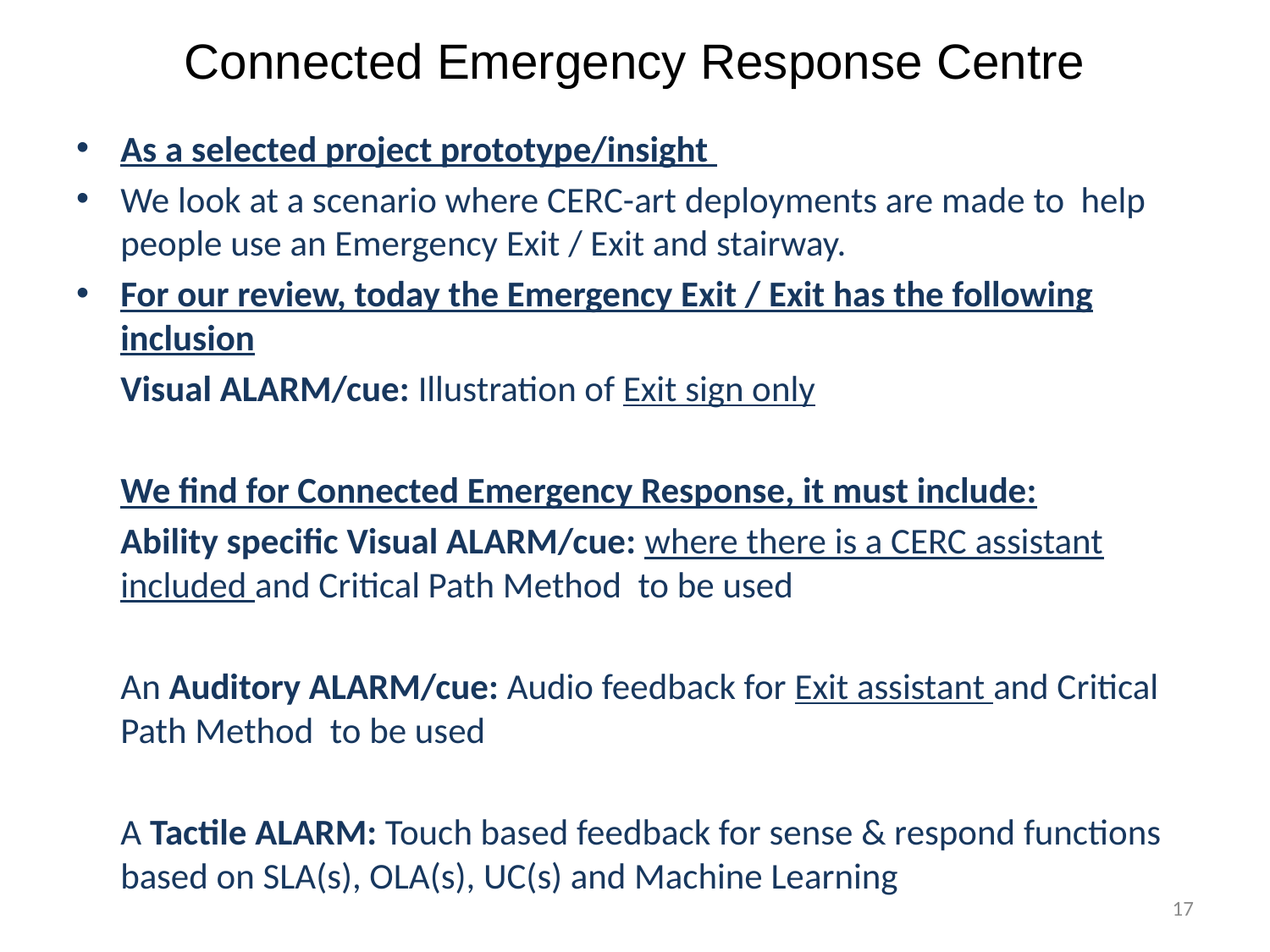

# Connected Emergency Response Centre
As a selected project prototype/insight
We look at a scenario where CERC-art deployments are made to  help people use an Emergency Exit / Exit and stairway.
For our review, today the Emergency Exit / Exit has the following inclusion
	Visual ALARM/cue: Illustration of Exit sign only

	We find for Connected Emergency Response, it must include:
	Ability specific Visual ALARM/cue: where there is a CERC assistant included and Critical Path Method  to be used

	An Auditory ALARM/cue: Audio feedback for Exit assistant and Critical Path Method  to be used

	A Tactile ALARM: Touch based feedback for sense & respond functions based on SLA(s), OLA(s), UC(s) and Machine Learning

17